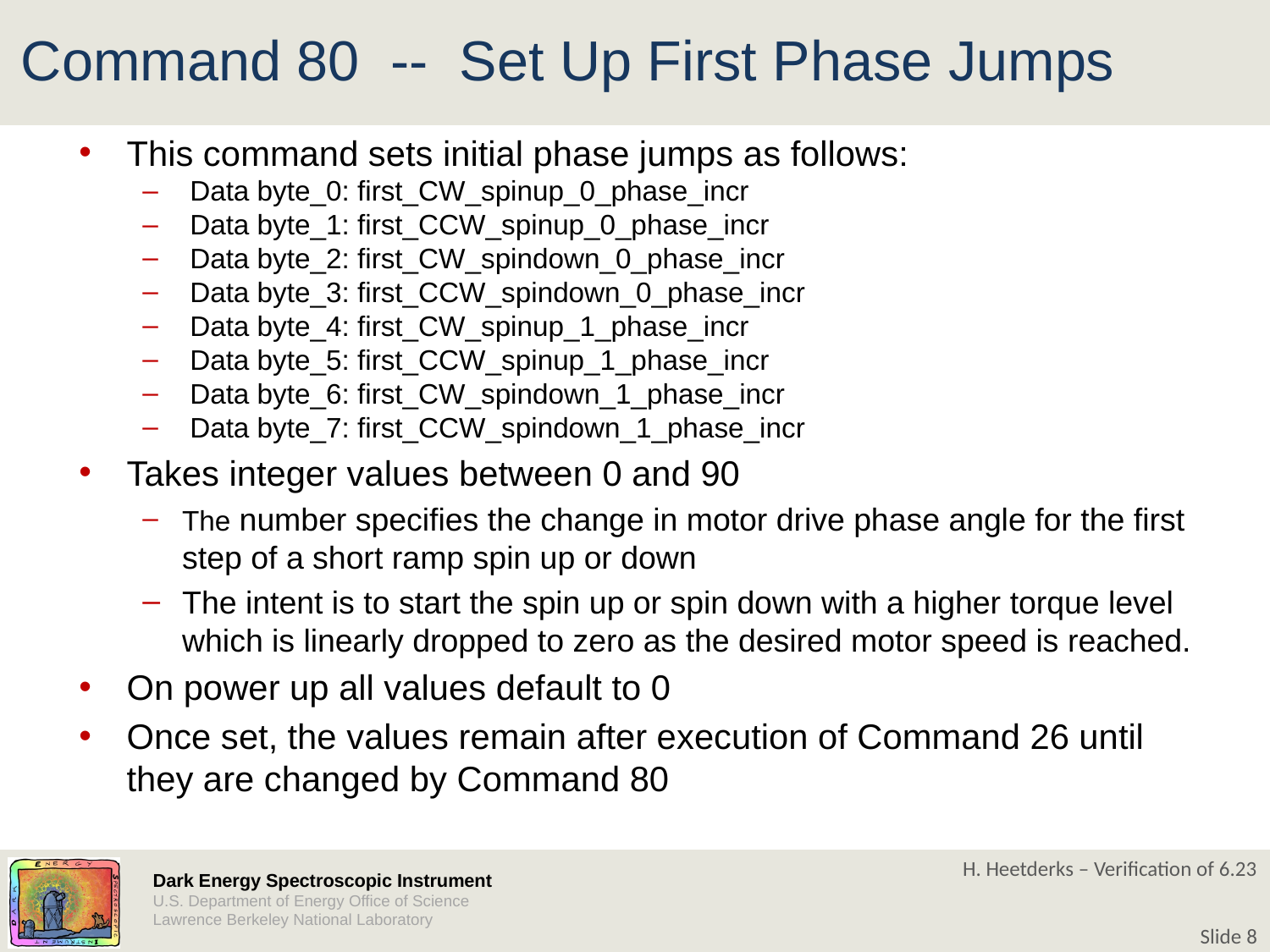

# Command 80  --  Set Up First Phase Jumps
This command sets initial phase jumps as follows:
 Data byte_0: first_CW_spinup_0_phase_incr
 Data byte_1: first_CCW_spinup_0_phase_incr
 Data byte_2: first_CW_spindown_0_phase_incr
 Data byte_3: first_CCW_spindown_0_phase_incr
 Data byte_4: first_CW_spinup_1_phase_incr
 Data byte_5: first_CCW_spinup_1_phase_incr
 Data byte_6: first_CW_spindown_1_phase_incr
 Data byte_7: first_CCW_spindown_1_phase_incr
Takes integer values between 0 and 90
The number specifies the change in motor drive phase angle for the first step of a short ramp spin up or down
The intent is to start the spin up or spin down with a higher torque level which is linearly dropped to zero as the desired motor speed is reached.
On power up all values default to 0
Once set, the values remain after execution of Command 26 until they are changed by Command 80
H. Heetderks – Verification of 6.23
Slide 8